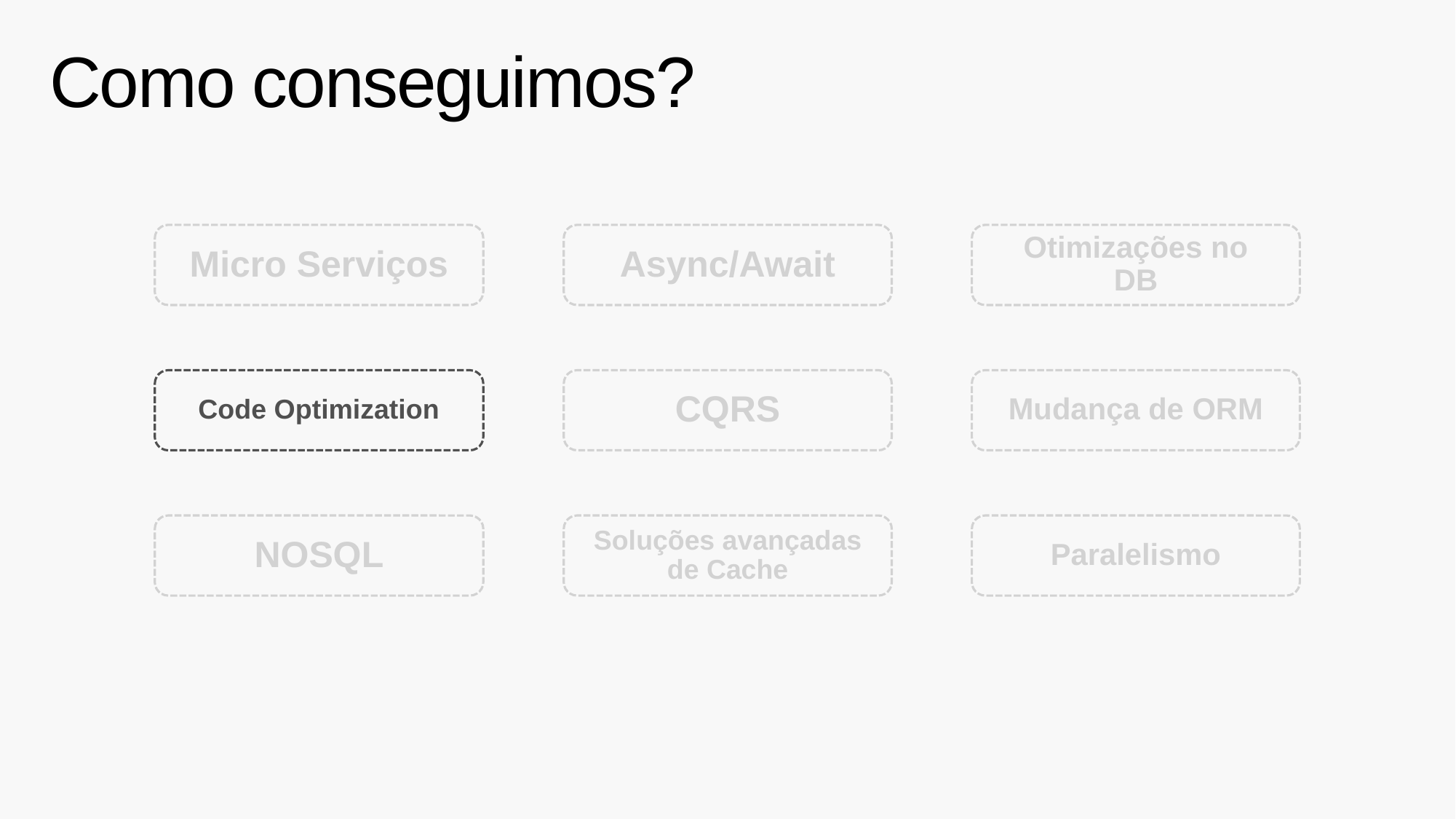

# Como conseguimos?
Micro Serviços
Async/Await
Otimizações no DB
Code Optimization
CQRS
Mudança de ORM
NOSQL
Soluções avançadas de Cache
Paralelismo